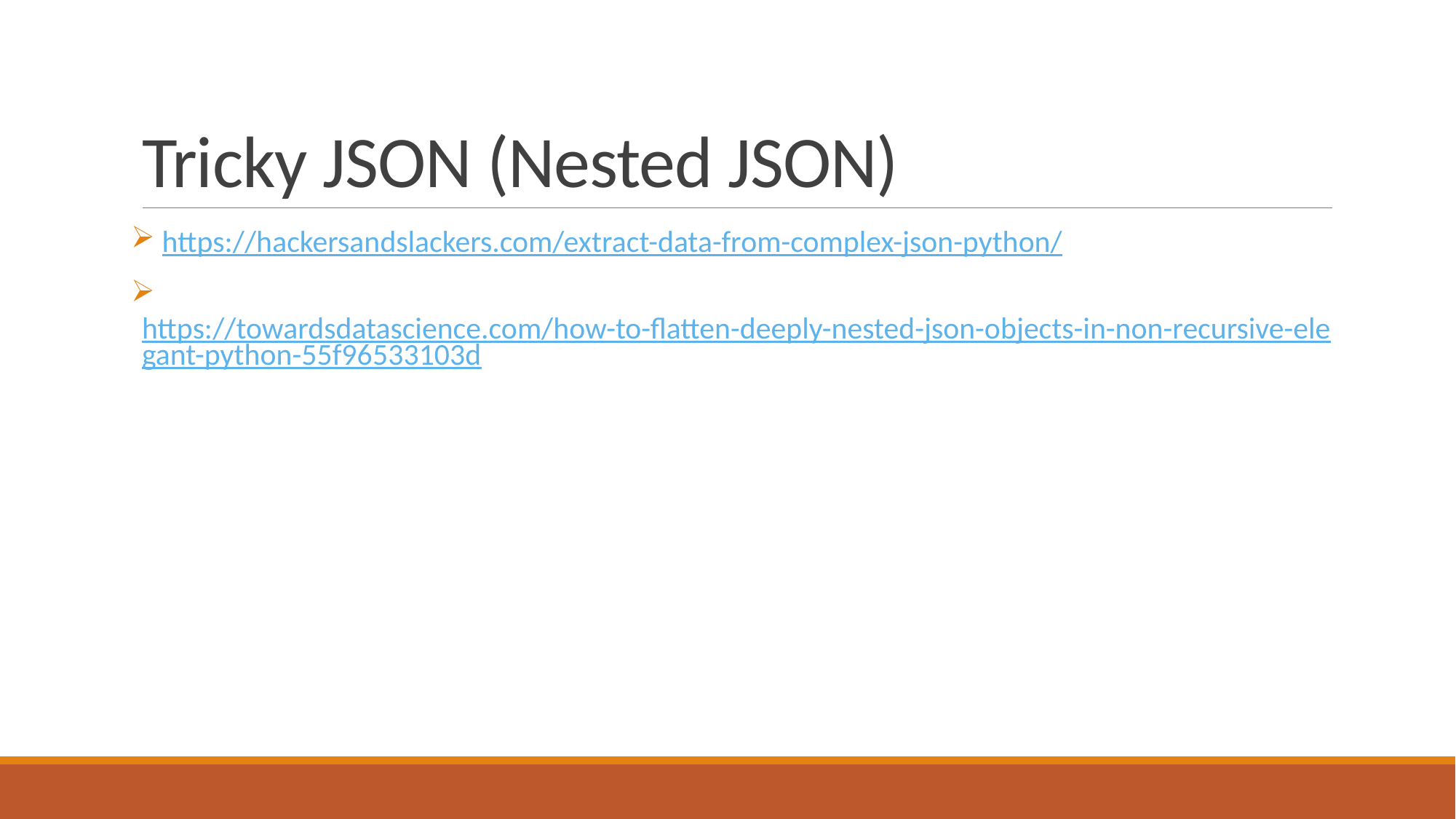

# Tricky JSON (Nested JSON)
 https://hackersandslackers.com/extract-data-from-complex-json-python/
 https://towardsdatascience.com/how-to-flatten-deeply-nested-json-objects-in-non-recursive-elegant-python-55f96533103d